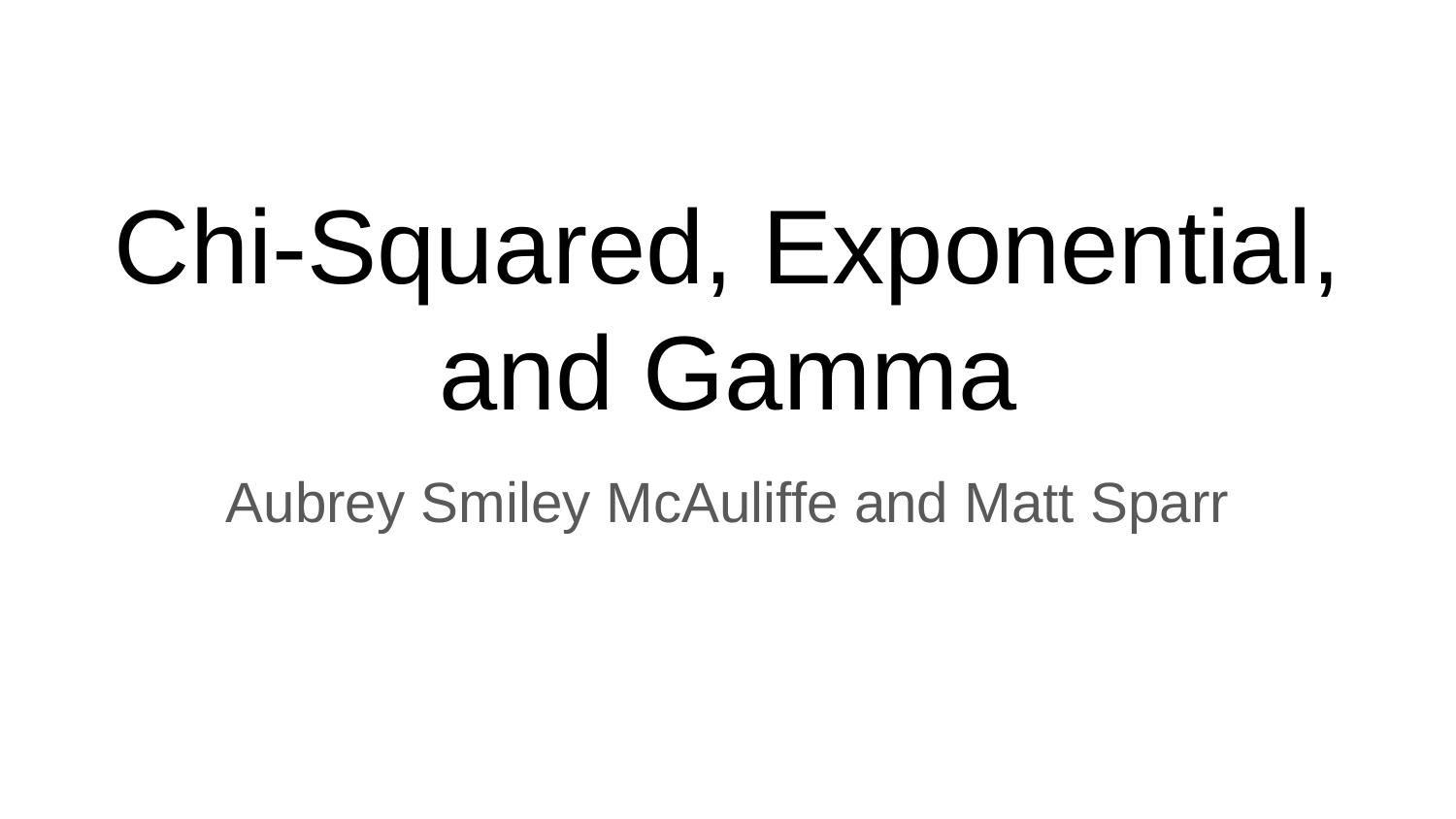

# Chi-Squared, Exponential, and Gamma
Aubrey Smiley McAuliffe and Matt Sparr